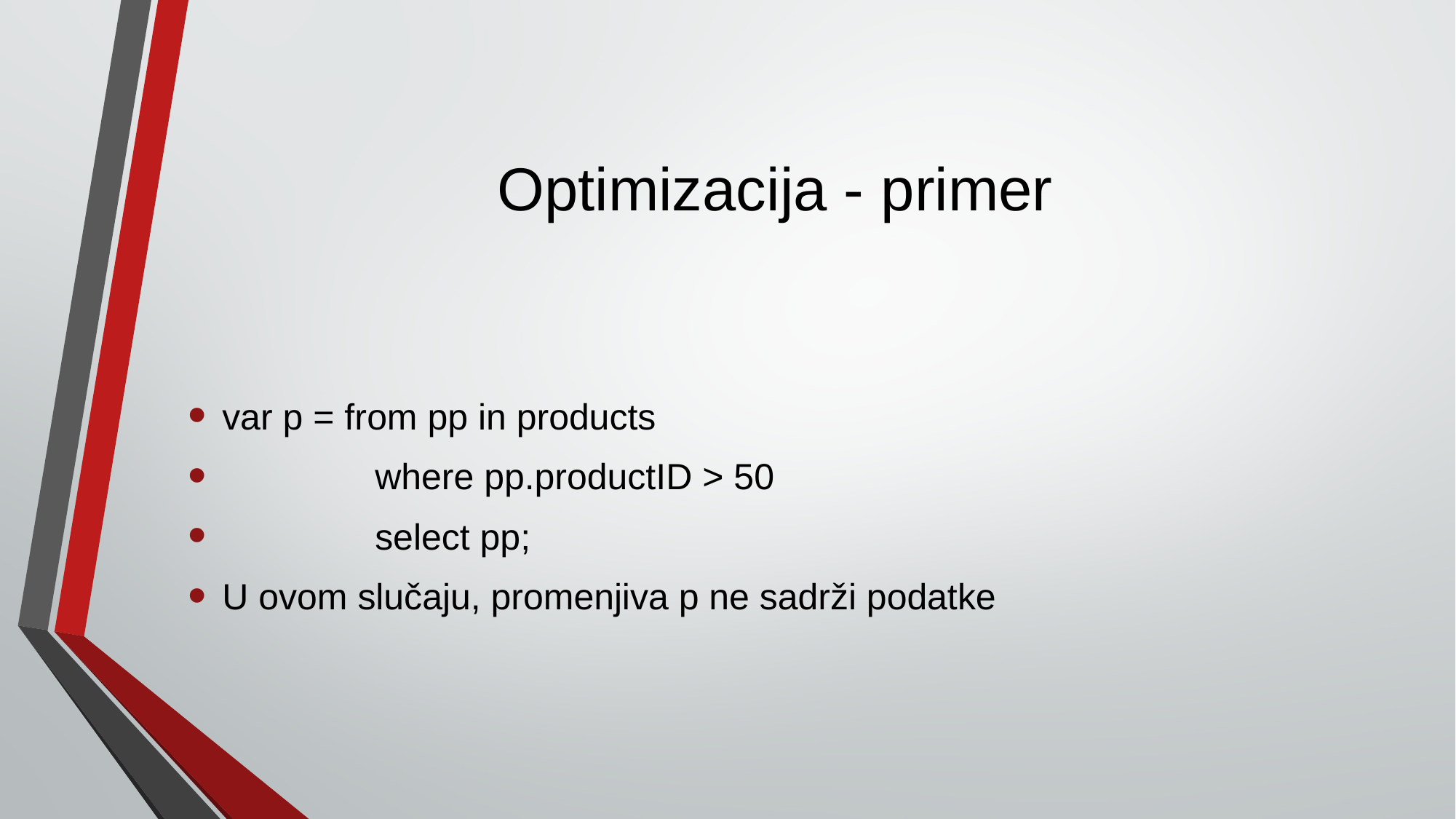

# Optimizacija - primer
var p = from pp in products
               where pp.productID > 50
               select pp;
U ovom slučaju, promenjiva p ne sadrži podatke